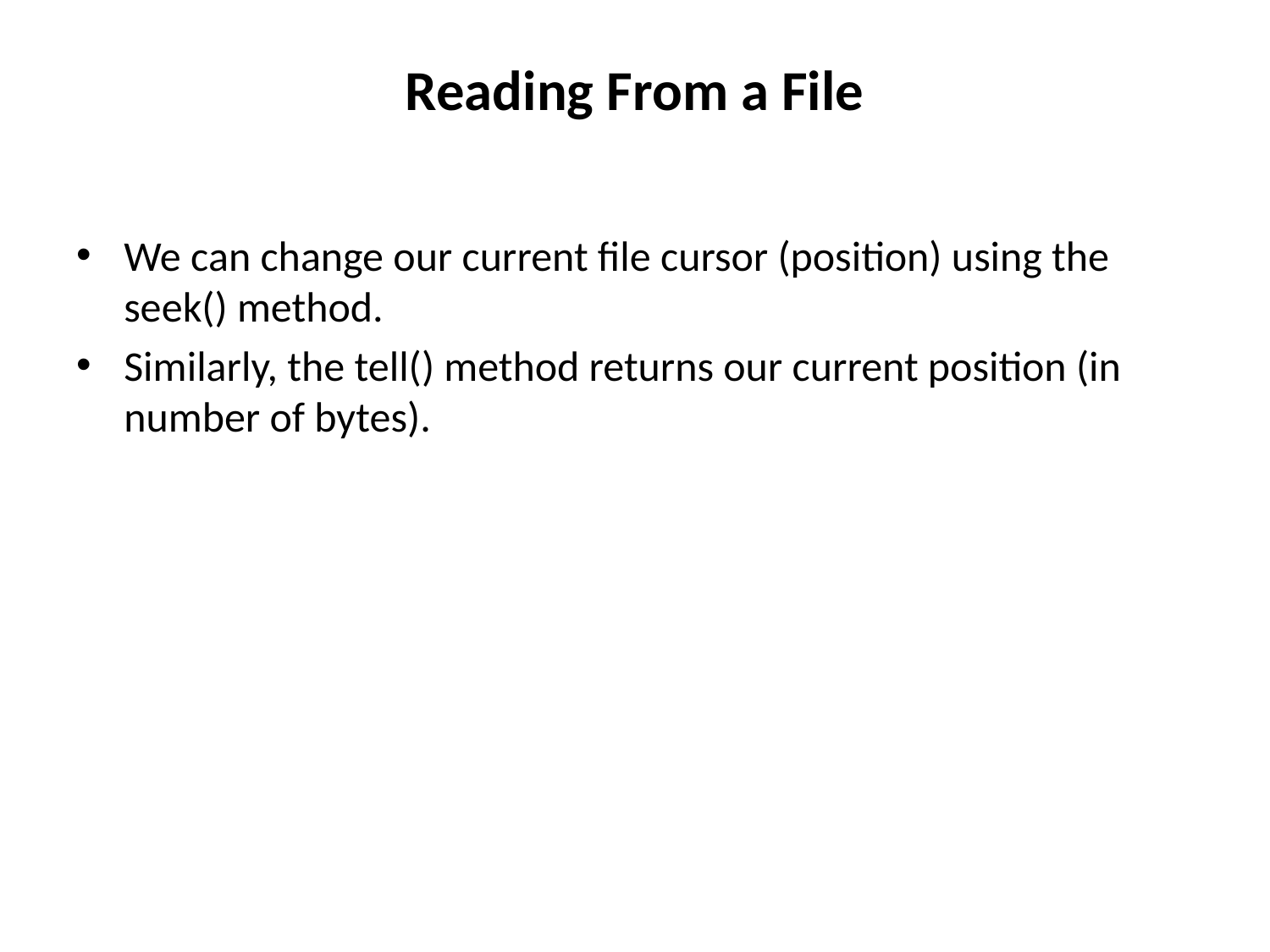

# Reading From a File
We can change our current file cursor (position) using the seek() method.
Similarly, the tell() method returns our current position (in number of bytes).